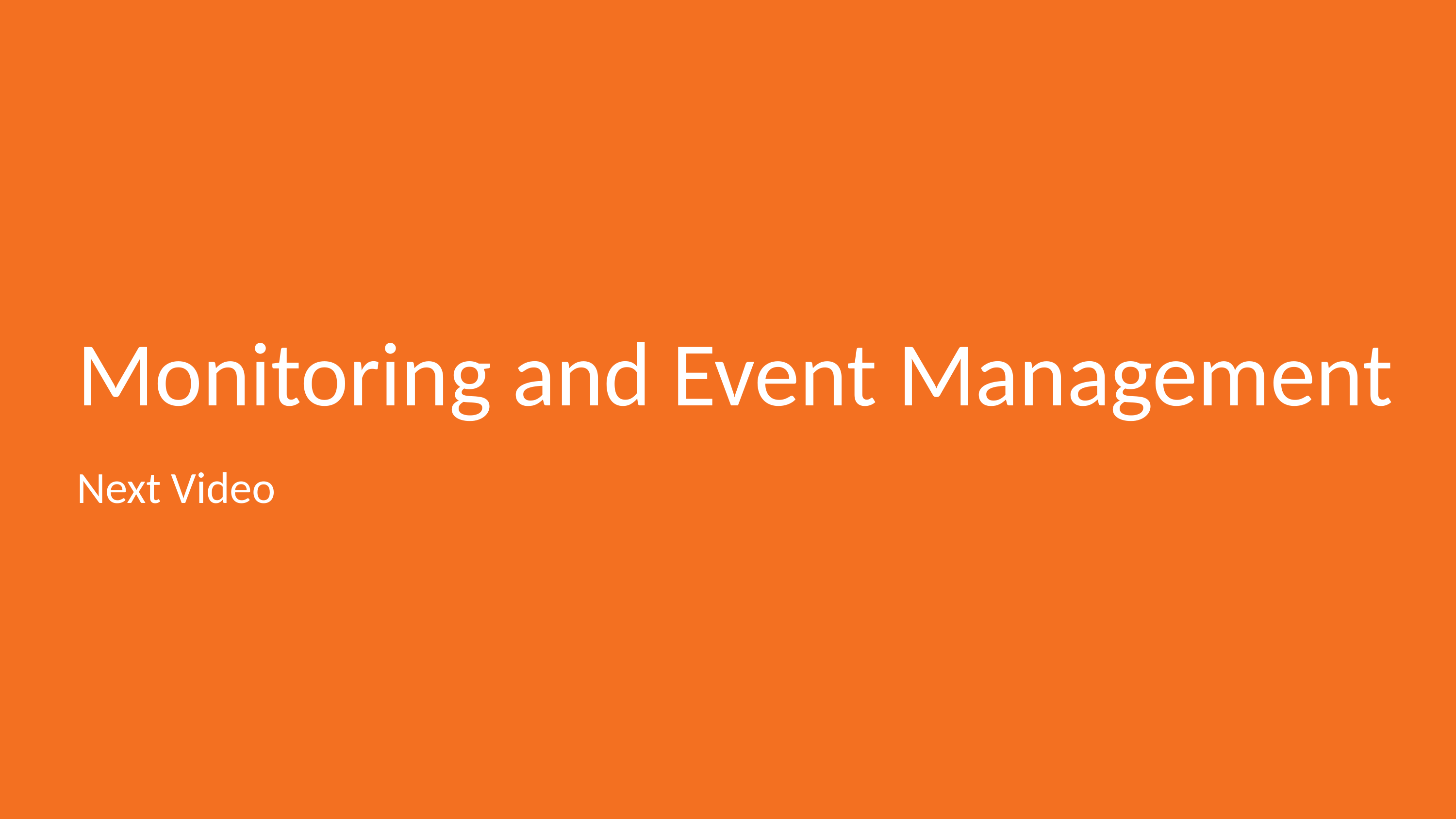

# Monitoring and Event Management
Next Video